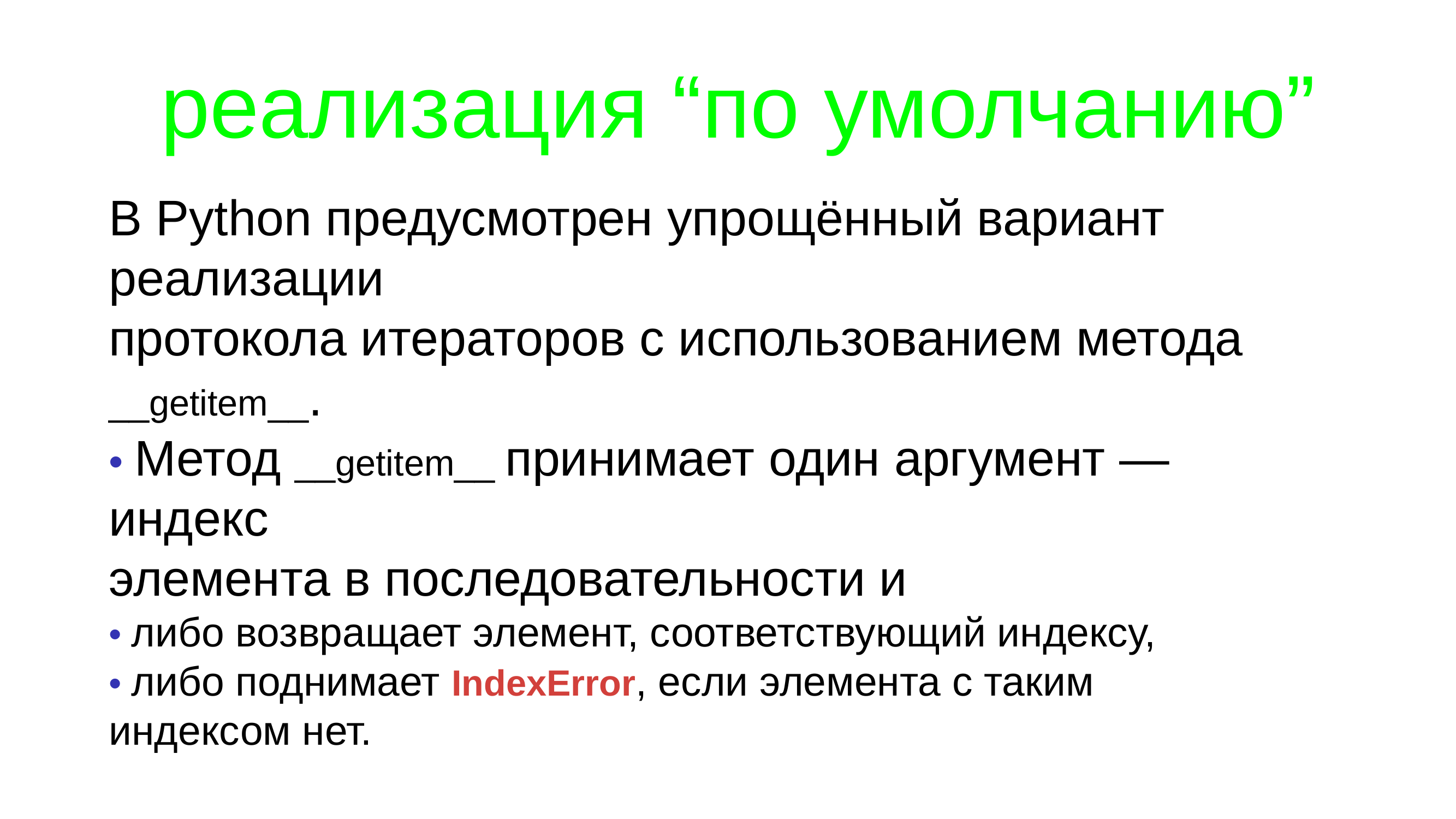

# реализация “по умолчанию”
В Python предусмотрен упрощённый вариант реализации
протокола итераторов с использованием метода
__getitem__.
• Метод __getitem__ принимает один аргумент — индекс
элемента в последовательности и
• либо возвращает элемент, соответствующий индексу,
• либо поднимает IndexError, если элемента с таким
индексом нет.